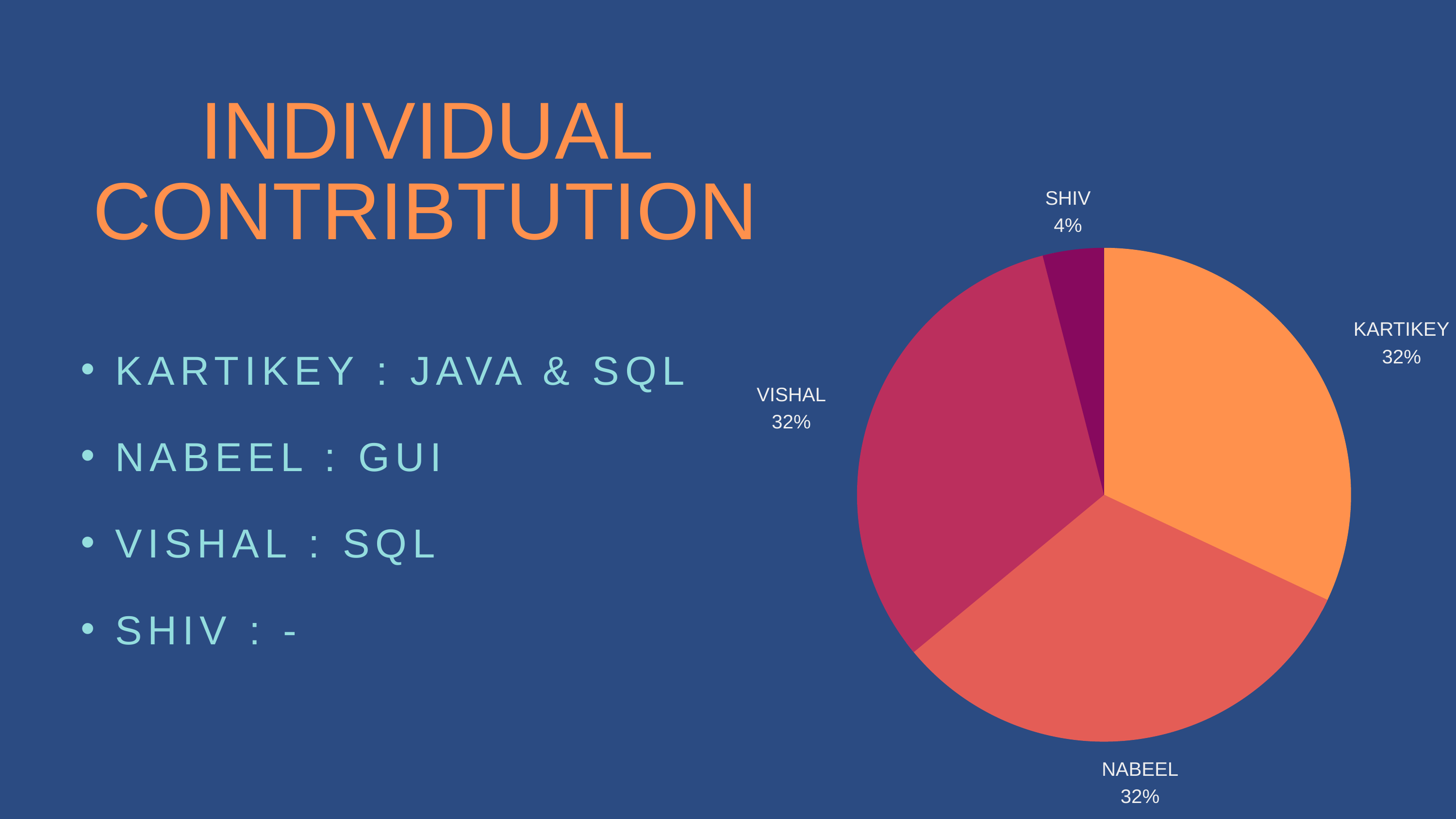

INDIVIDUAL CONTRIBTUTION
SHIV
4%

KARTIKEY
32%
VISHAL
32%
NABEEL
32%
KARTIKEY : JAVA & SQL

NABEEL : GUI

VISHAL : SQL

SHIV : -